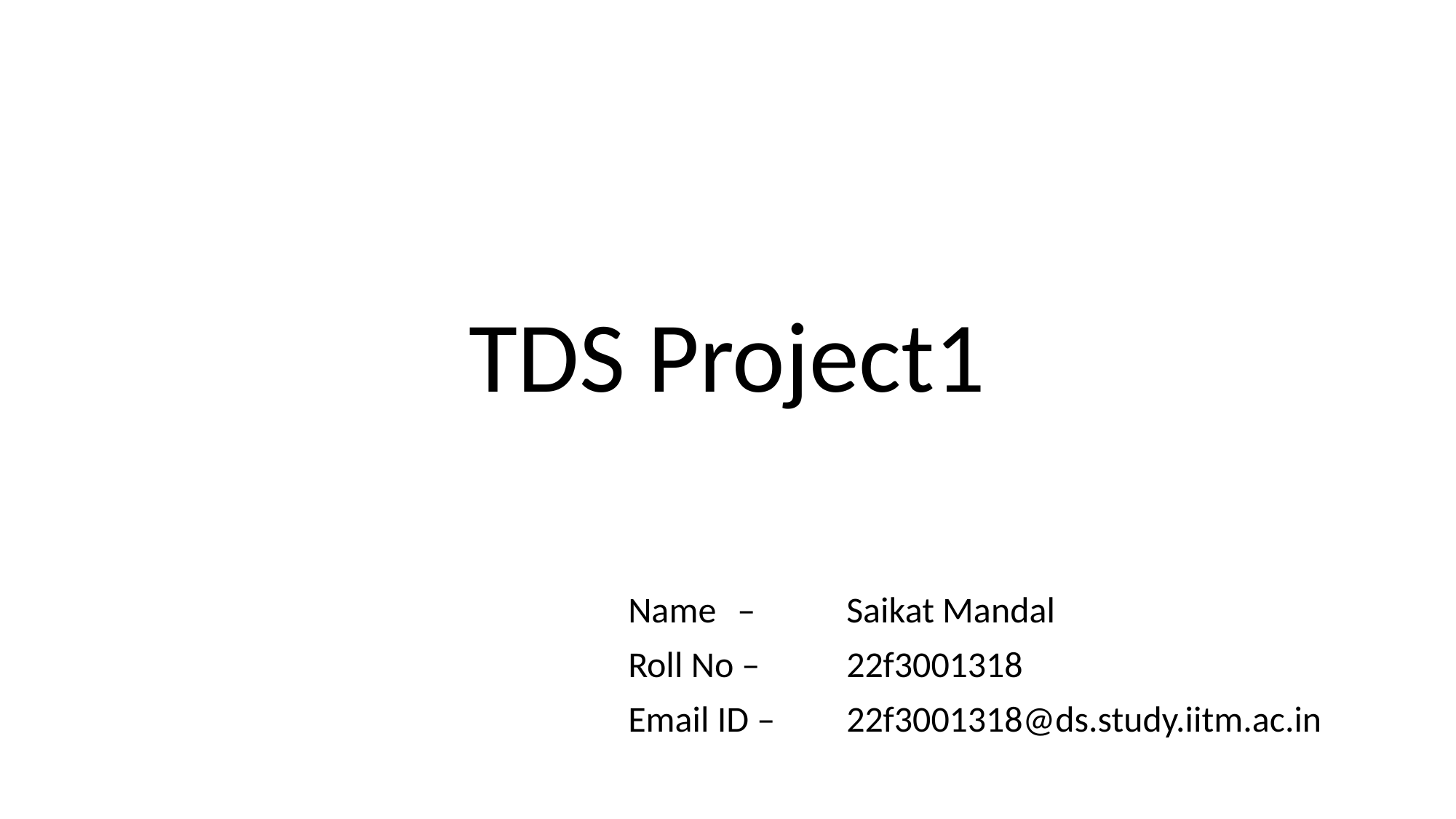

# TDS Project1
Name 	–	Saikat Mandal
Roll No – 	22f3001318
Email ID – 	22f3001318@ds.study.iitm.ac.in